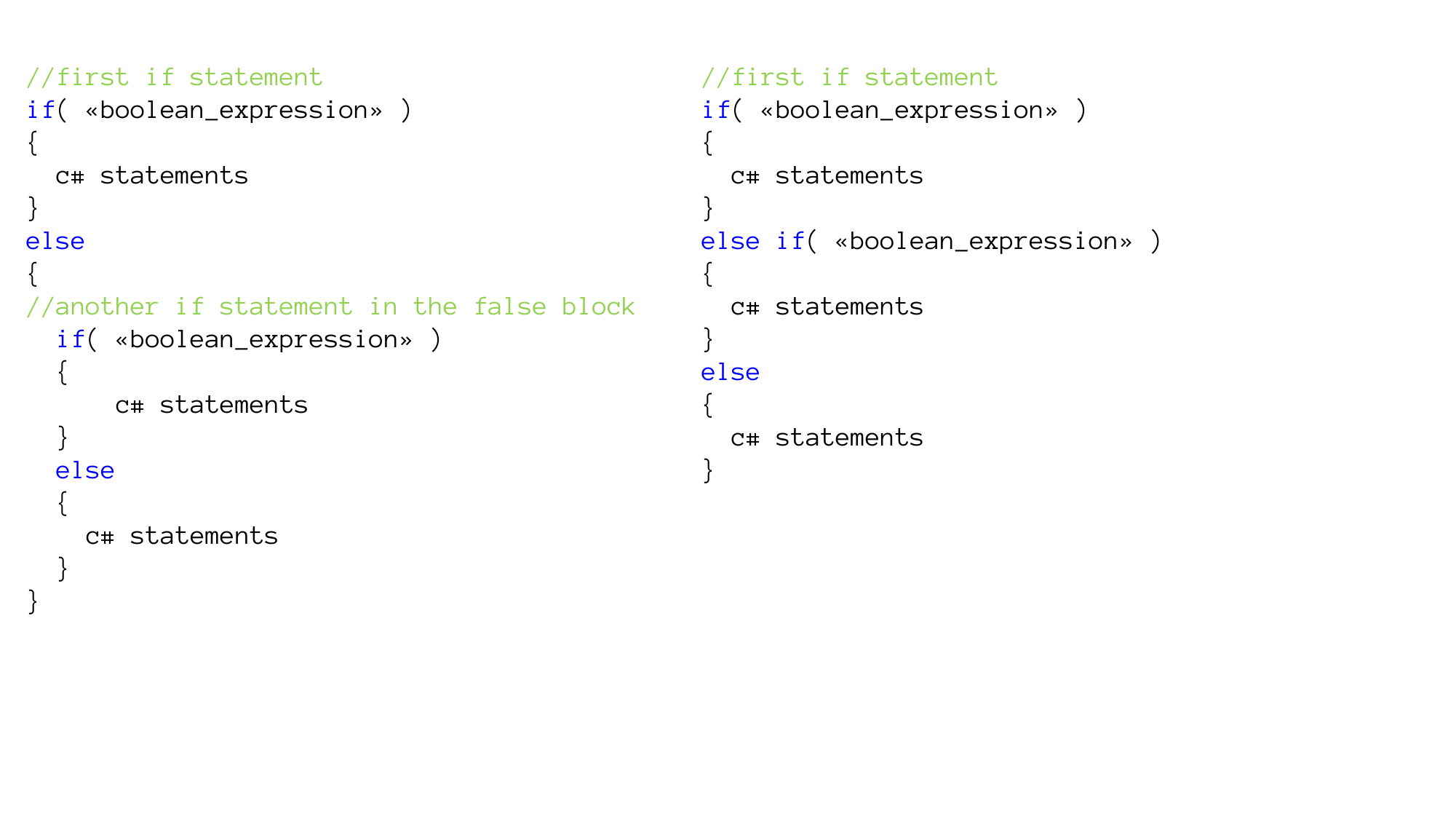

//first if statement
if( «boolean_expression» )
{
  c# statements
}
else
{
//another if statement in the false block
  if( «boolean_expression» )
  {
      c# statements
  }
  else
  {
    c# statements
  }
}
//first if statement
if( «boolean_expression» )
{
  c# statements
}
else if( «boolean_expression» )
{
  c# statements
}
else
{
  c# statements
}